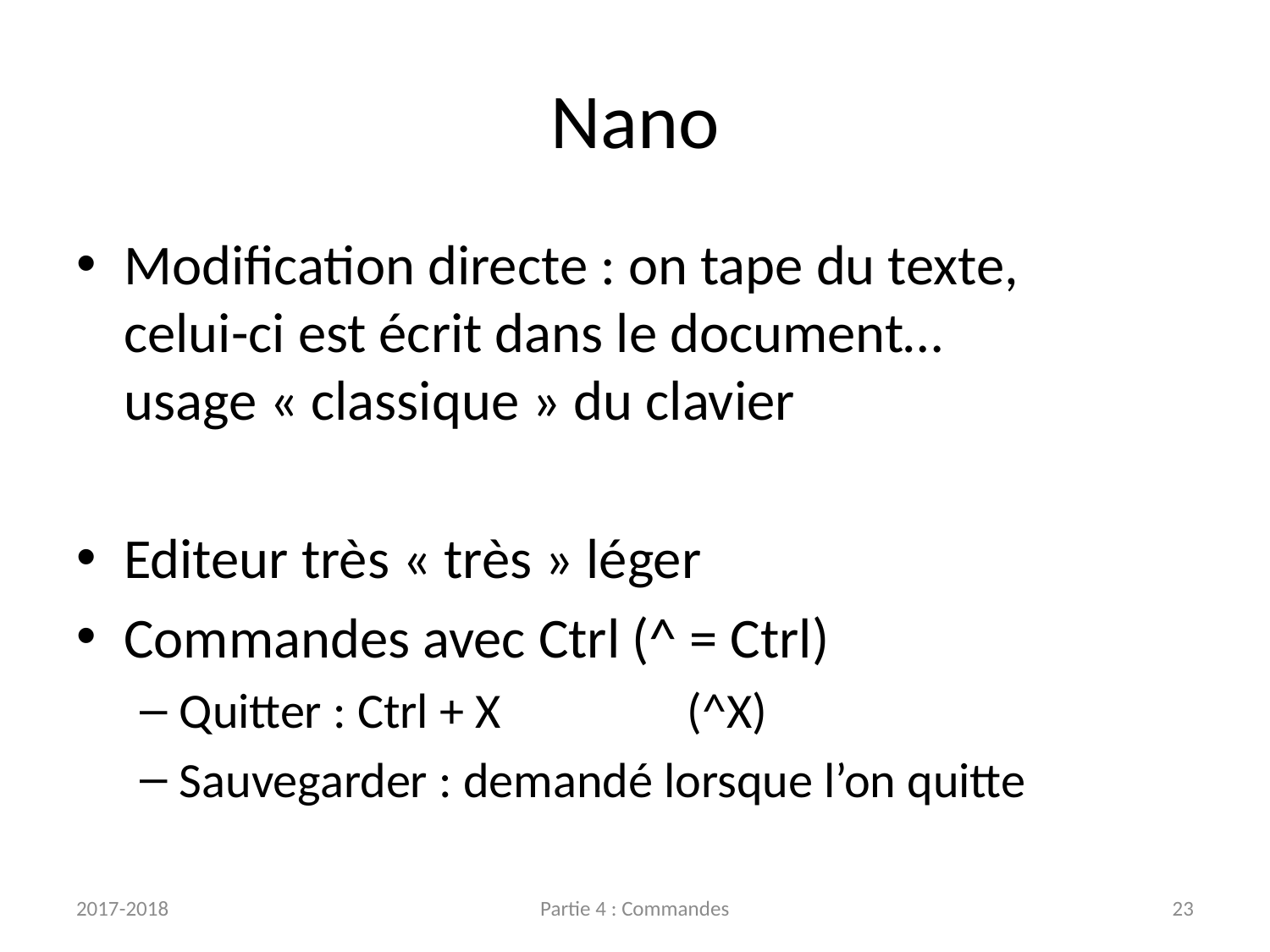

# Nano
Modification directe : on tape du texte,
celui-ci est écrit dans le document…
usage « classique » du clavier

Editeur très « très » léger
Commandes avec Ctrl	(^ = Ctrl)
Quitter : Ctrl + X		(^X)
Sauvegarder : demandé lorsque l’on quitte

2017-2018
Partie 4 : Commandes
23